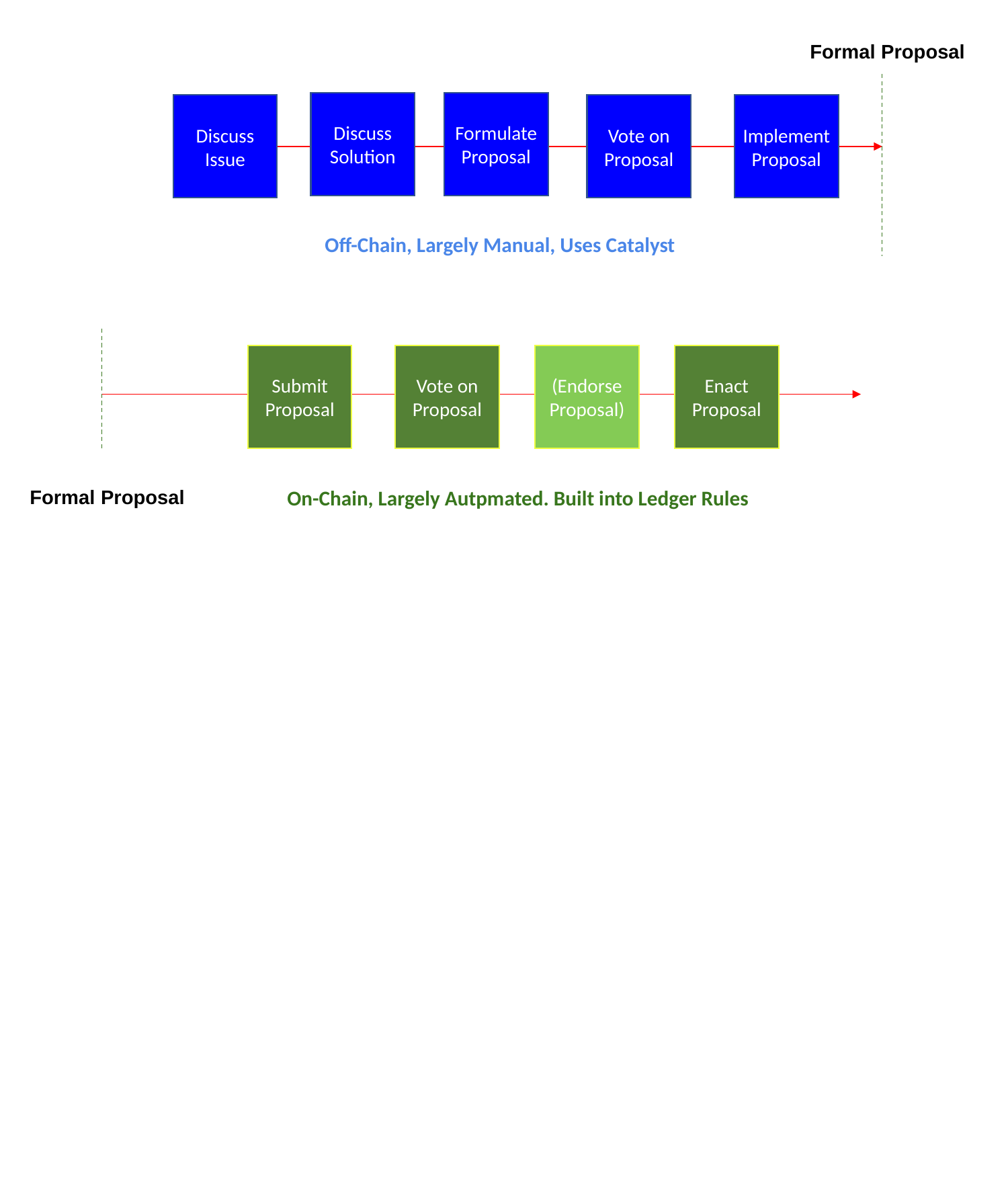

Formal Proposal
Discuss
Solution
Formulate
Proposal
Discuss
Issue
Vote on
Proposal
Implement
Proposal
Off-Chain, Largely Manual, Uses Catalyst
Submit
Proposal
Vote on
Proposal
(Endorse
Proposal)
Enact
Proposal
On-Chain, Largely Autpmated. Built into Ledger Rules
Formal Proposal